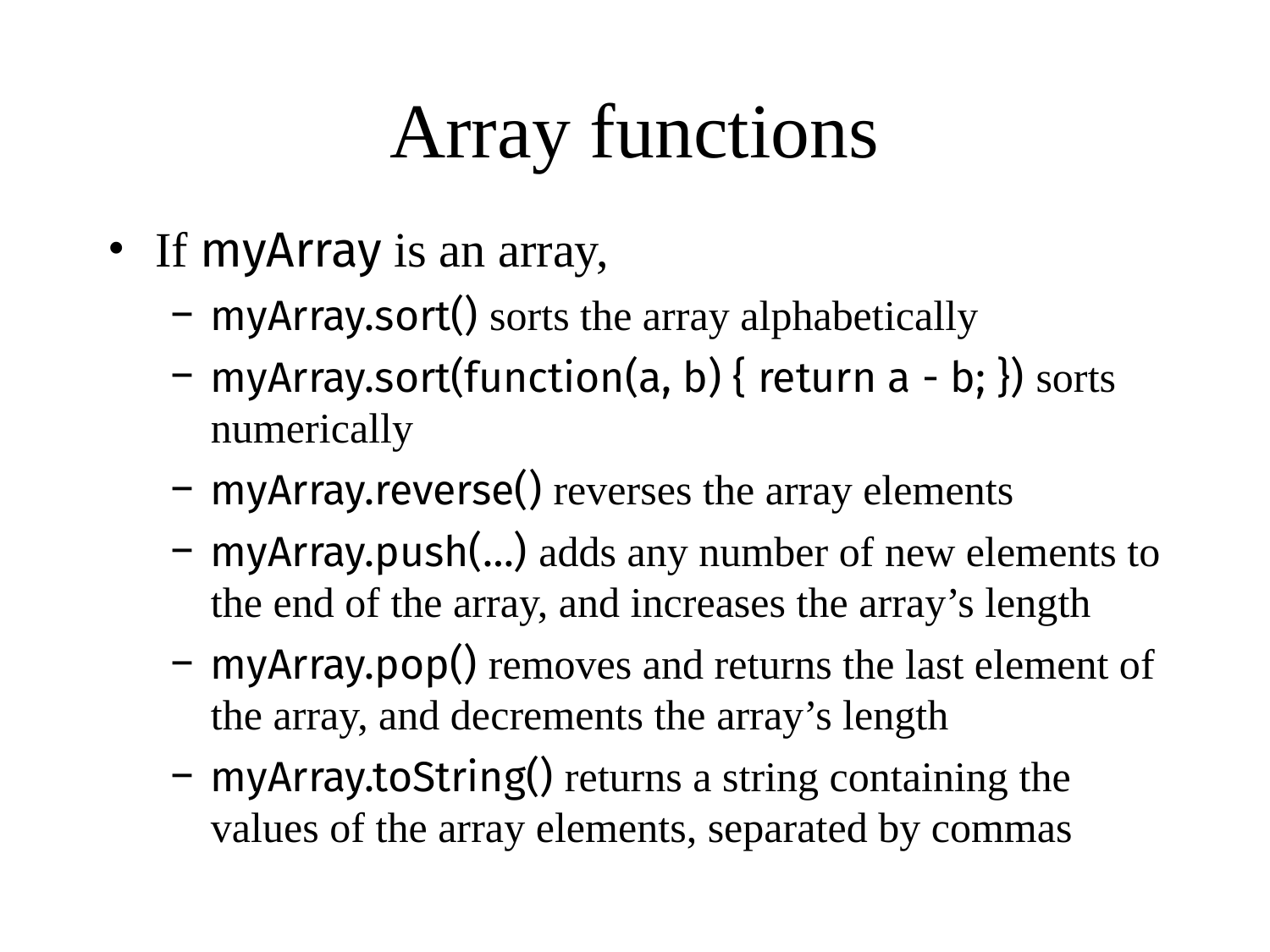

Array functions
If myArray is an array,
myArray.sort() sorts the array alphabetically
myArray.sort(function(a, b) { return a - b; }) sorts numerically
myArray.reverse() reverses the array elements
myArray.push(…) adds any number of new elements to the end of the array, and increases the array’s length
myArray.pop() removes and returns the last element of the array, and decrements the array’s length
myArray.toString() returns a string containing the values of the array elements, separated by commas